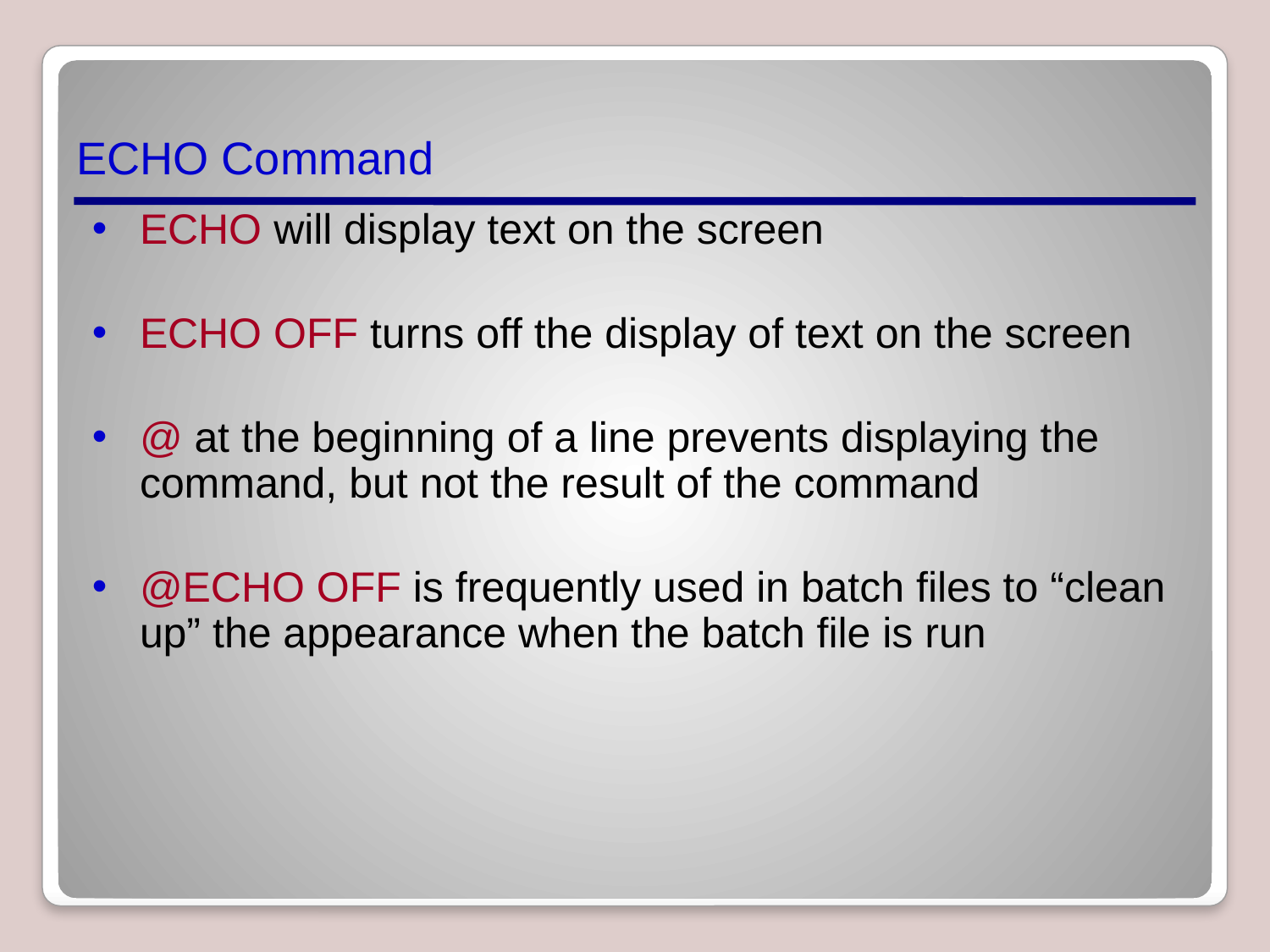

# ECHO Command
ECHO will display text on the screen

ECHO OFF turns off the display of text on the screen

@ at the beginning of a line prevents displaying the command, but not the result of the command

@ECHO OFF is frequently used in batch files to “clean up” the appearance when the batch file is run